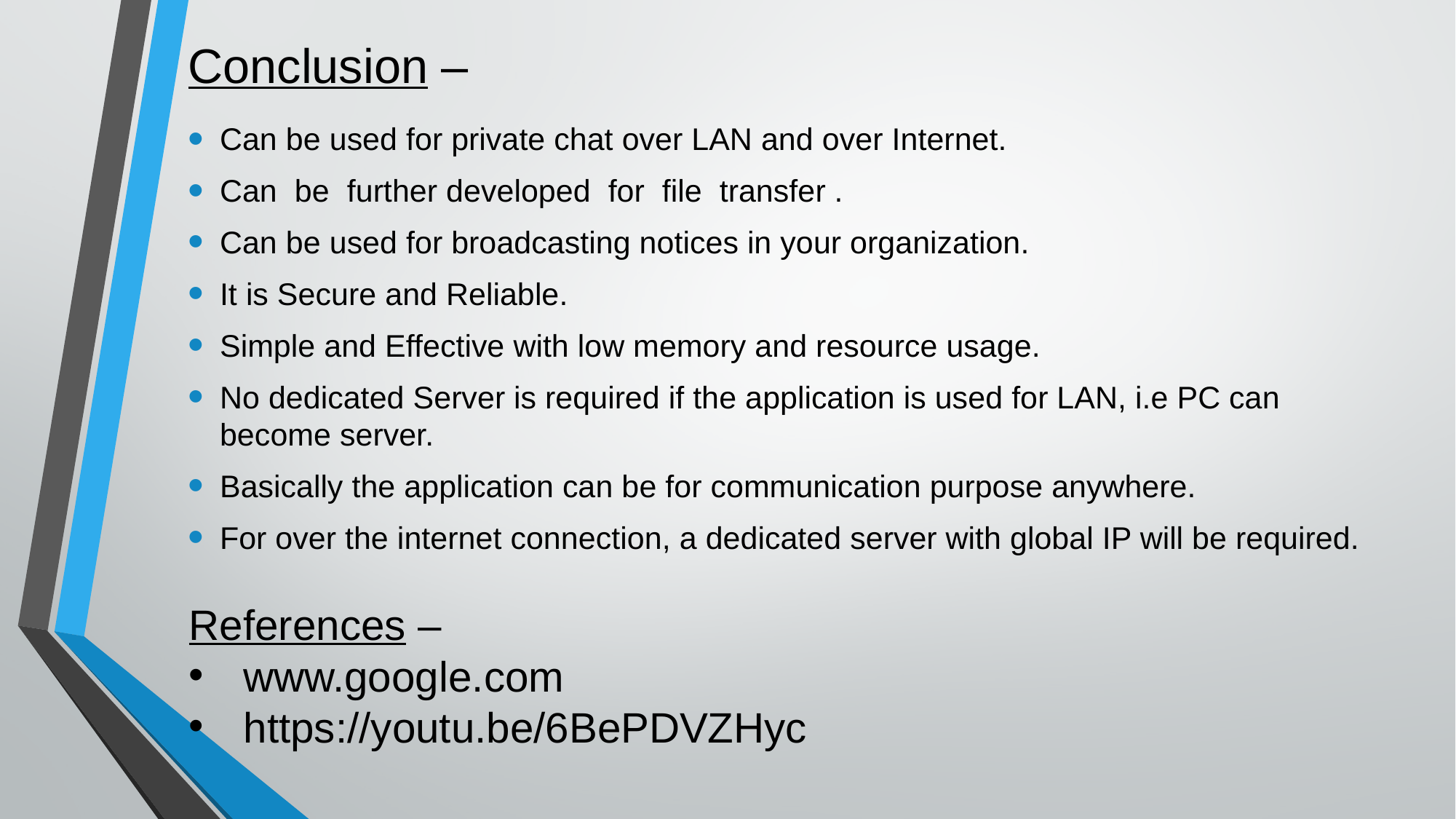

# Conclusion –
Can be used for private chat over LAN and over Internet.
Can  be  further developed  for  file  transfer .
Can be used for broadcasting notices in your organization.
It is Secure and Reliable.
Simple and Effective with low memory and resource usage.
No dedicated Server is required if the application is used for LAN, i.e PC can become server.
Basically the application can be for communication purpose anywhere.
For over the internet connection, a dedicated server with global IP will be required.
References –
www.google.com
https://youtu.be/6BePDVZHyc